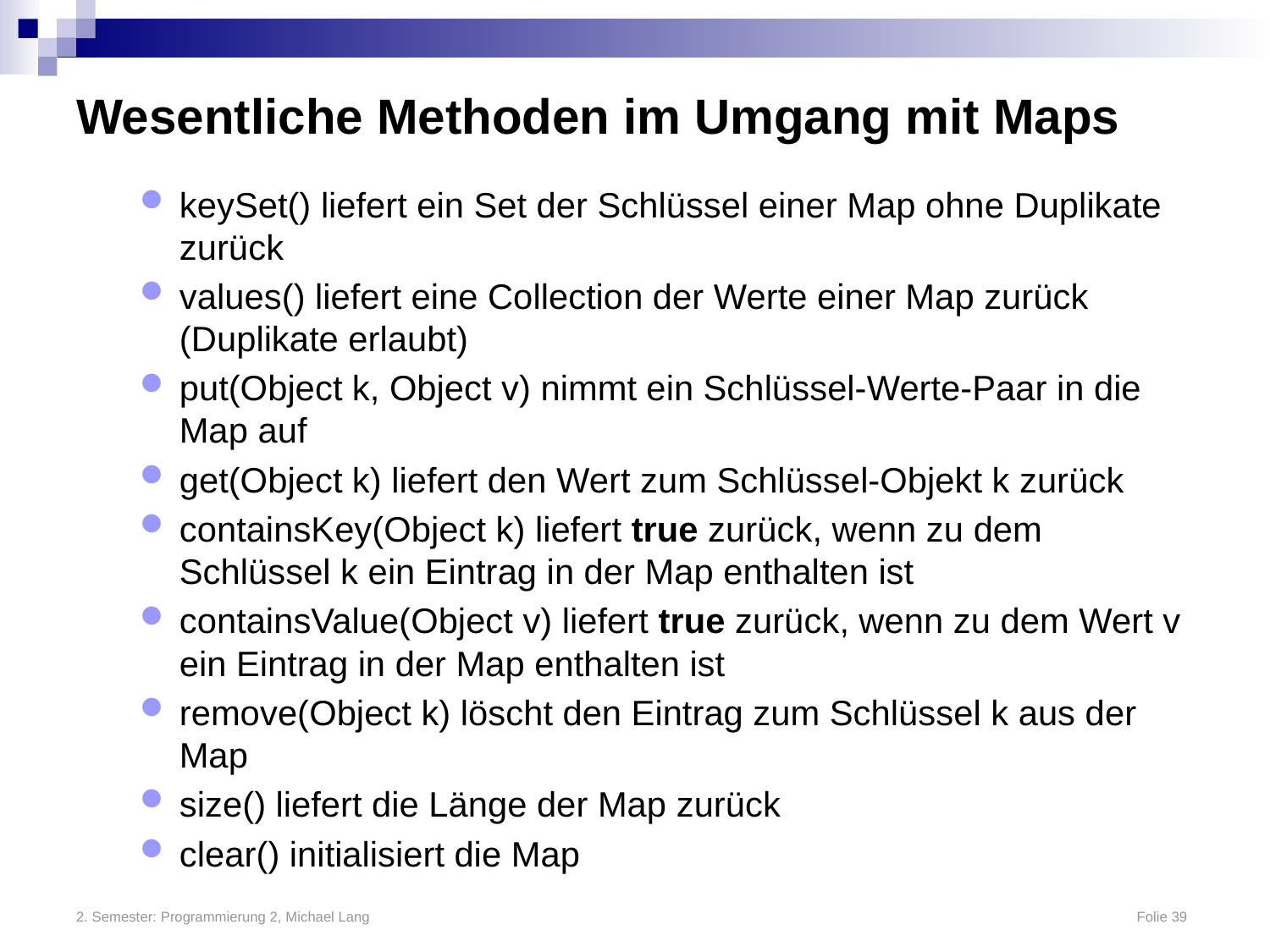

# Wesentliche Methoden im Umgang mit Maps
keySet() liefert ein Set der Schlüssel einer Map ohne Duplikate zurück
values() liefert eine Collection der Werte einer Map zurück (Duplikate erlaubt)
put(Object k, Object v) nimmt ein Schlüssel-Werte-Paar in die Map auf
get(Object k) liefert den Wert zum Schlüssel-Objekt k zurück
containsKey(Object k) liefert true zurück, wenn zu dem Schlüssel k ein Eintrag in der Map enthalten ist
containsValue(Object v) liefert true zurück, wenn zu dem Wert v ein Eintrag in der Map enthalten ist
remove(Object k) löscht den Eintrag zum Schlüssel k aus der Map
size() liefert die Länge der Map zurück
clear() initialisiert die Map
2. Semester: Programmierung 2, Michael Lang	Folie 39